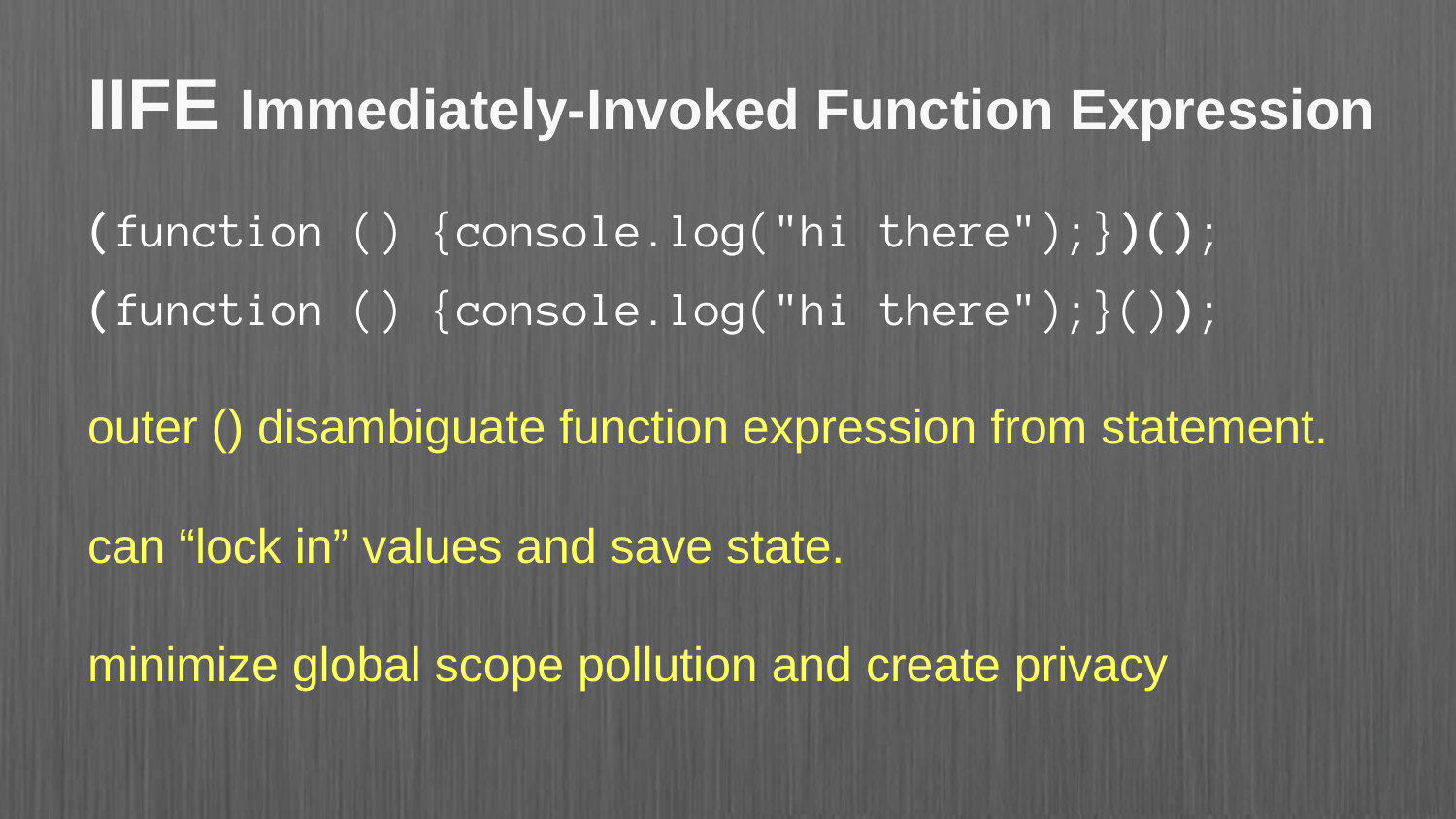

# IIFE Immediately-Invoked Function Expression
(function () {console.log("hi there");})();
(function () {console.log("hi there");}());
outer () disambiguate function expression from statement.
can “lock in” values and save state.
minimize global scope pollution and create privacy